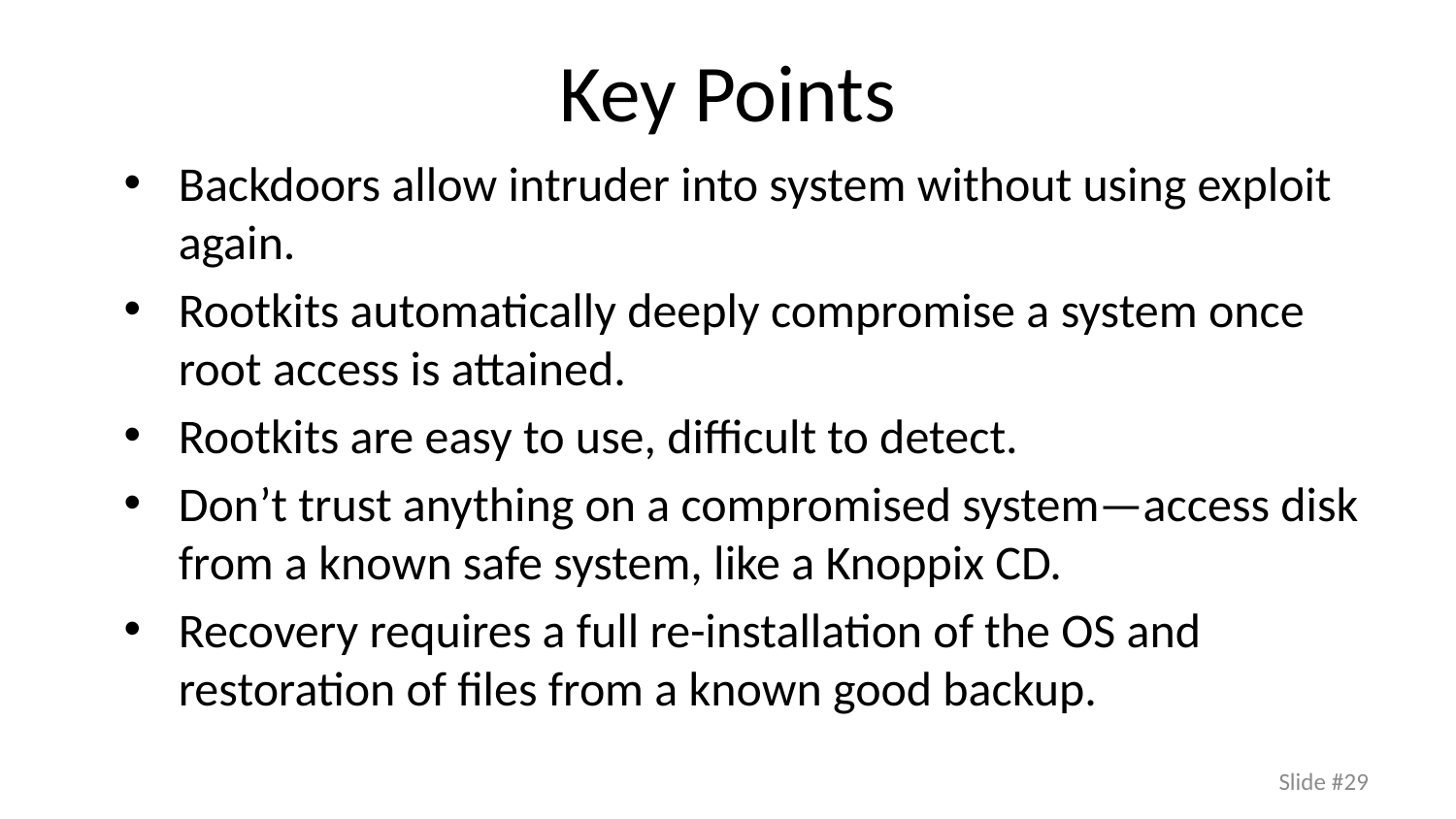

# Key Points
Backdoors allow intruder into system without using exploit again.
Rootkits automatically deeply compromise a system once root access is attained.
Rootkits are easy to use, difficult to detect.
Don’t trust anything on a compromised system—access disk from a known safe system, like a Knoppix CD.
Recovery requires a full re-installation of the OS and restoration of files from a known good backup.
Slide #29